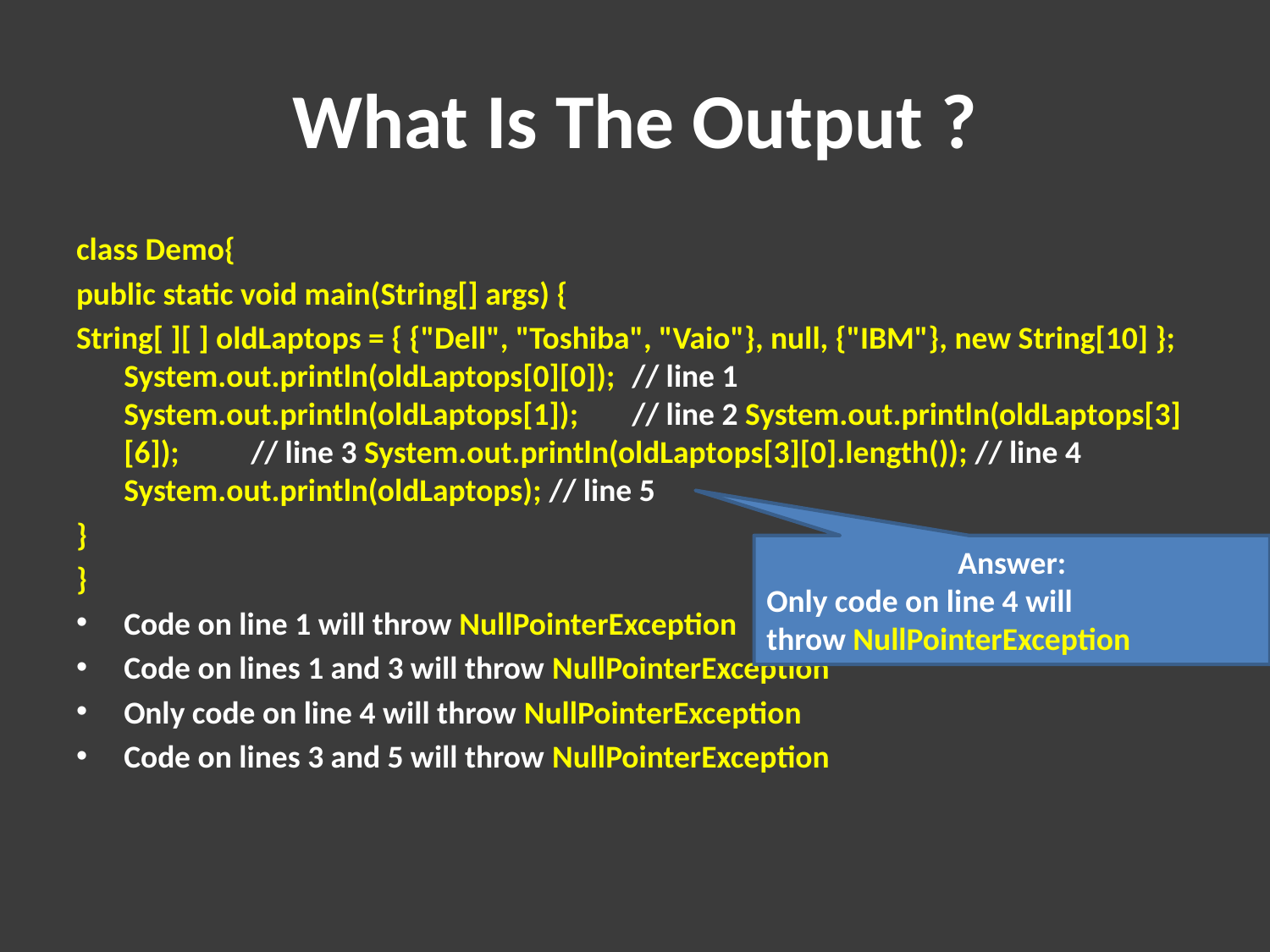

# What Is The Output ?
class Demo{
public static void main(String[] args) {
String[ ][ ] oldLaptops = { {"Dell", "Toshiba", "Vaio"}, null, {"IBM"}, new String[10] }; System.out.println(oldLaptops[0][0]); 	// line 1 System.out.println(oldLaptops[1]); 	// line 2 System.out.println(oldLaptops[3][6]); 	// line 3 System.out.println(oldLaptops[3][0].length()); // line 4 System.out.println(oldLaptops); // line 5
}
}
Code on line 1 will throw NullPointerException
Code on lines 1 and 3 will throw NullPointerException
Only code on line 4 will throw NullPointerException
Code on lines 3 and 5 will throw NullPointerException

Answer:
Only code on line 4 will throw NullPointerException